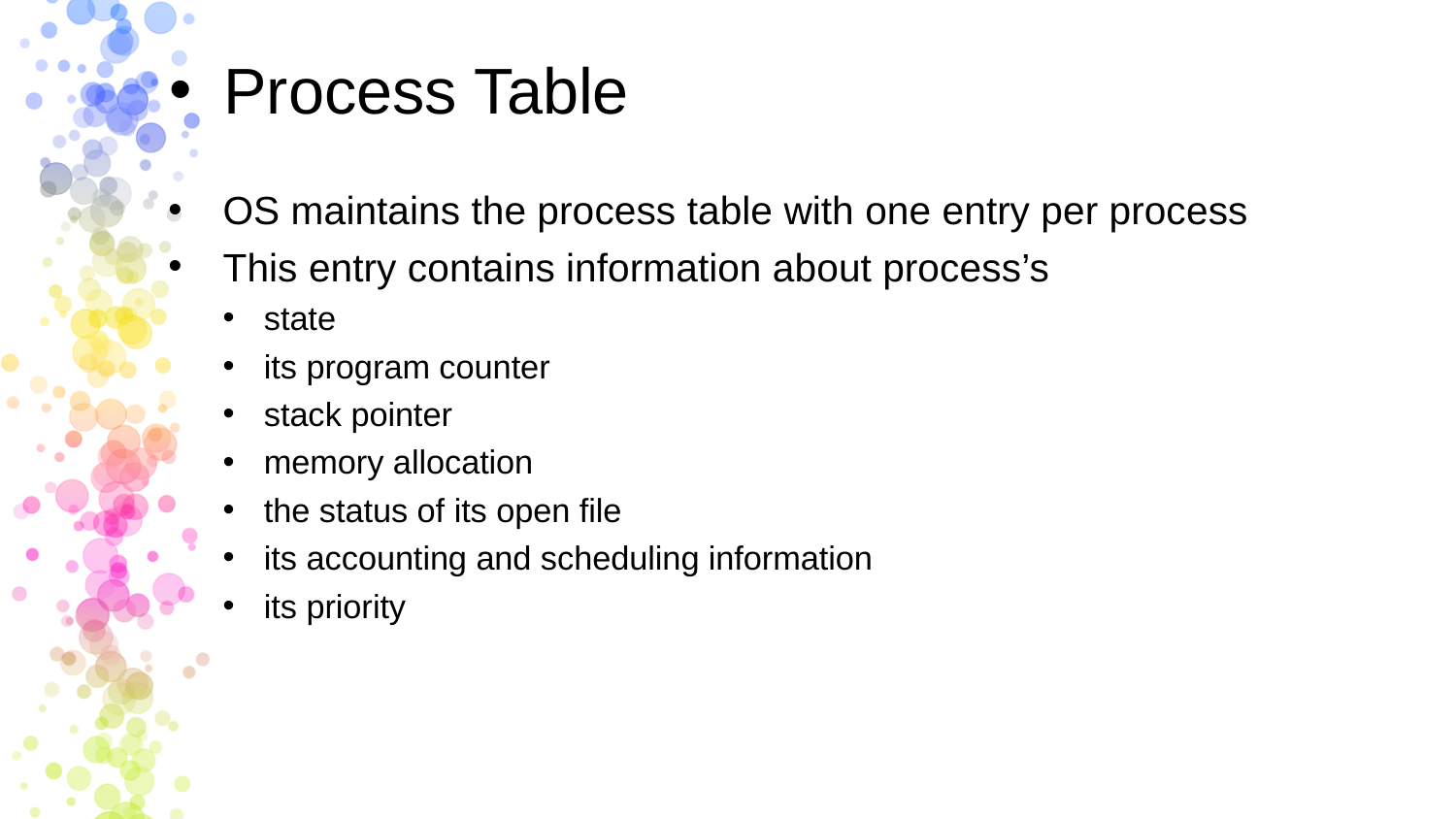

Process Table
OS maintains the process table with one entry per process
This entry contains information about process’s
state
its program counter
stack pointer
memory allocation
the status of its open file
its accounting and scheduling information
its priority